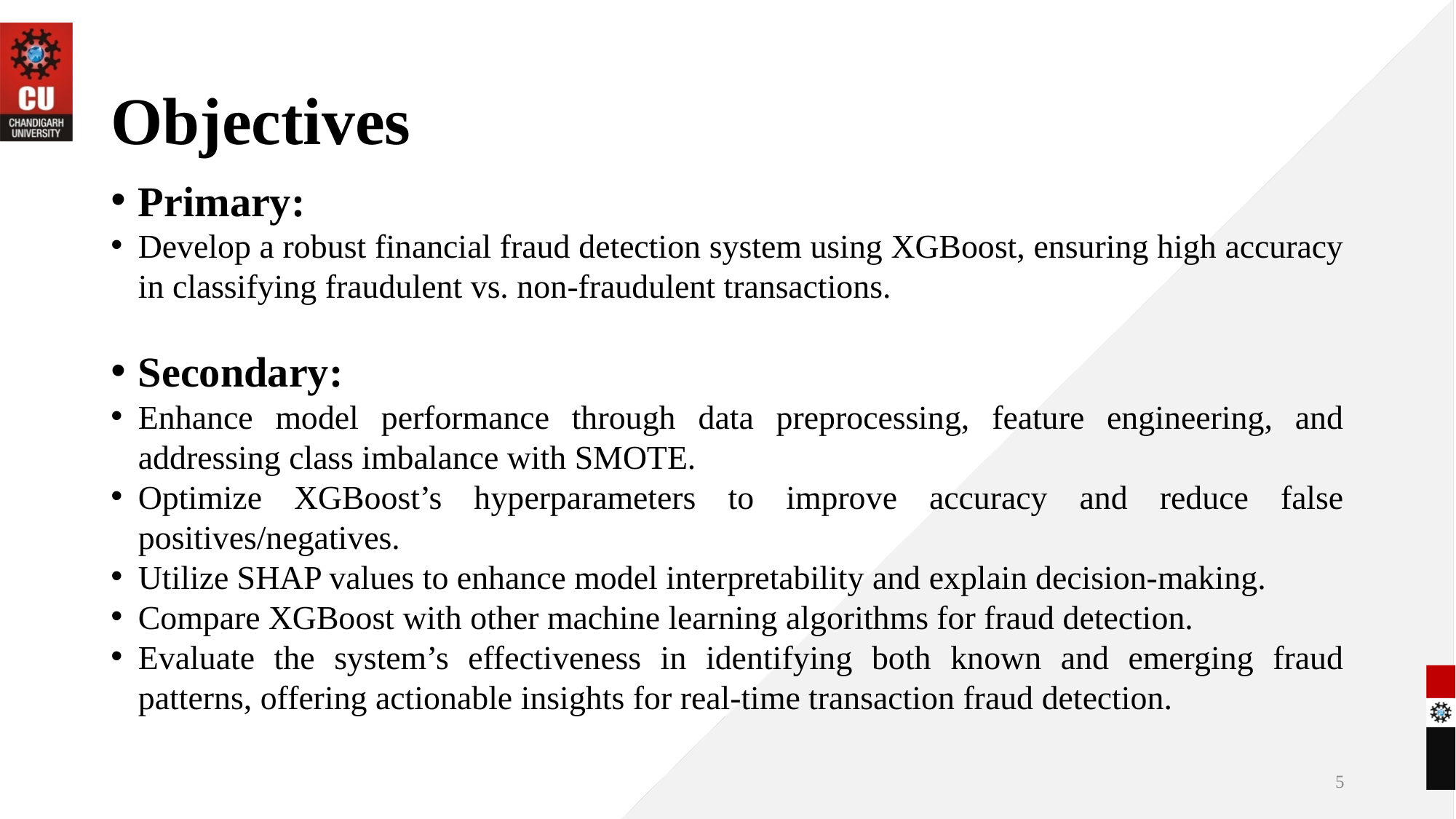

# Objectives
Primary:
Develop a robust financial fraud detection system using XGBoost, ensuring high accuracy in classifying fraudulent vs. non-fraudulent transactions.

Secondary:
Enhance model performance through data preprocessing, feature engineering, and addressing class imbalance with SMOTE.
Optimize XGBoost’s hyperparameters to improve accuracy and reduce false positives/negatives.
Utilize SHAP values to enhance model interpretability and explain decision-making.
Compare XGBoost with other machine learning algorithms for fraud detection.
Evaluate the system’s effectiveness in identifying both known and emerging fraud patterns, offering actionable insights for real-time transaction fraud detection.
5